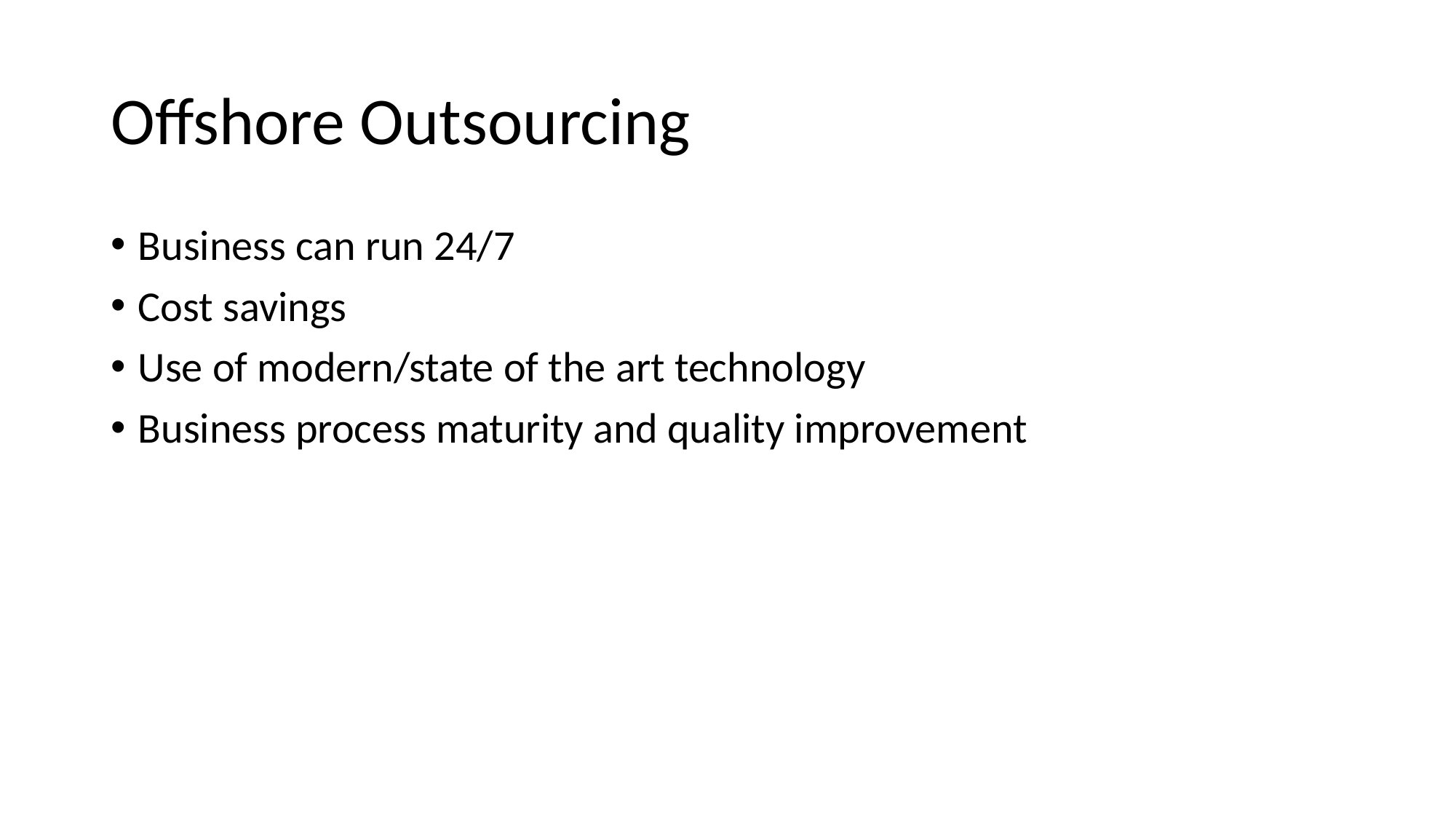

# Offshore Outsourcing
Business can run 24/7
Cost savings
Use of modern/state of the art technology
Business process maturity and quality improvement